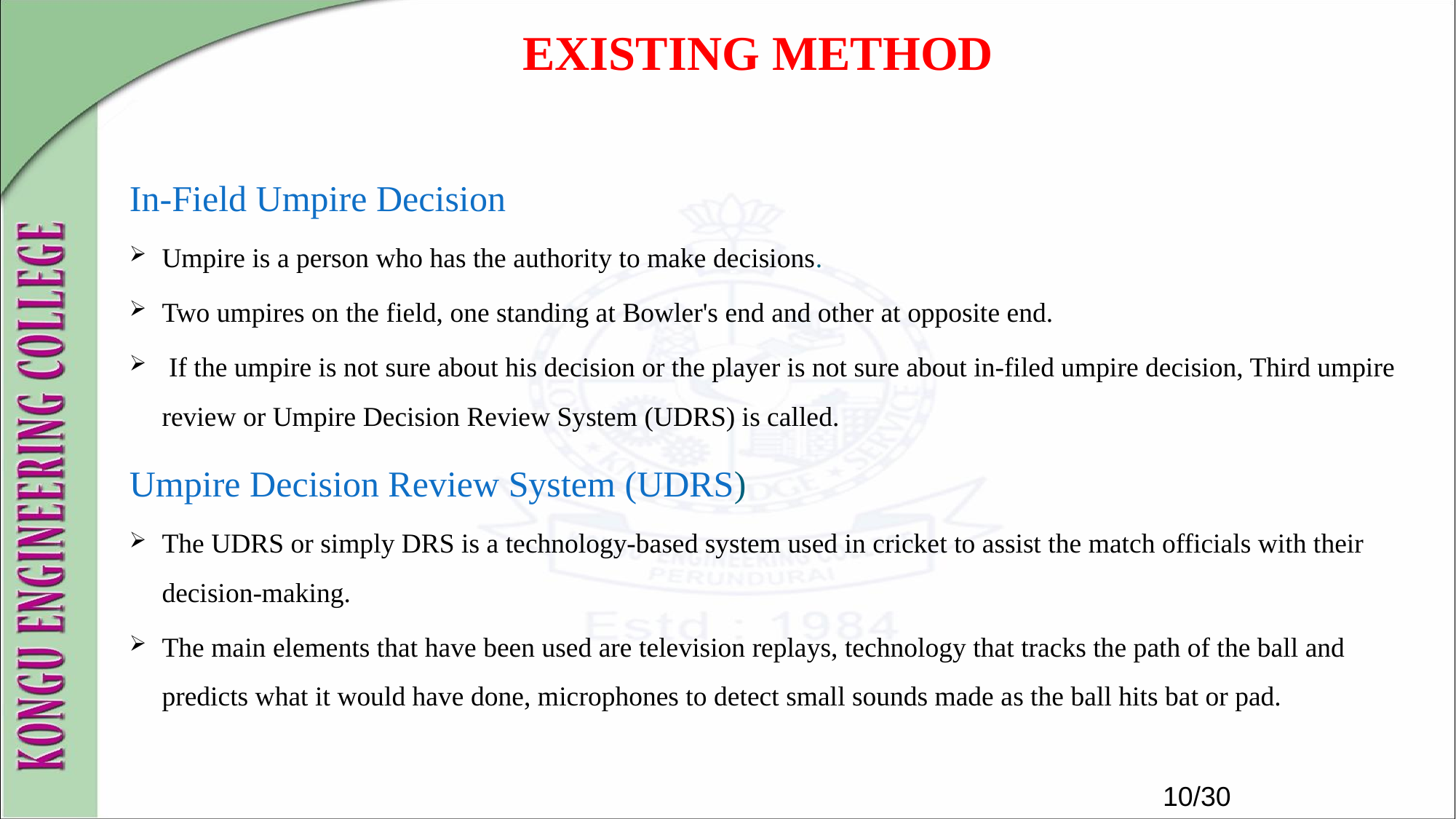

# EXISTING METHOD
In-Field Umpire Decision
Umpire is a person who has the authority to make decisions.
Two umpires on the field, one standing at Bowler's end and other at opposite end.
 If the umpire is not sure about his decision or the player is not sure about in-filed umpire decision, Third umpire review or Umpire Decision Review System (UDRS) is called.
Umpire Decision Review System (UDRS)
The UDRS or simply DRS is a technology-based system used in cricket to assist the match officials with their decision-making.
The main elements that have been used are television replays, technology that tracks the path of the ball and predicts what it would have done, microphones to detect small sounds made as the ball hits bat or pad.

10/30